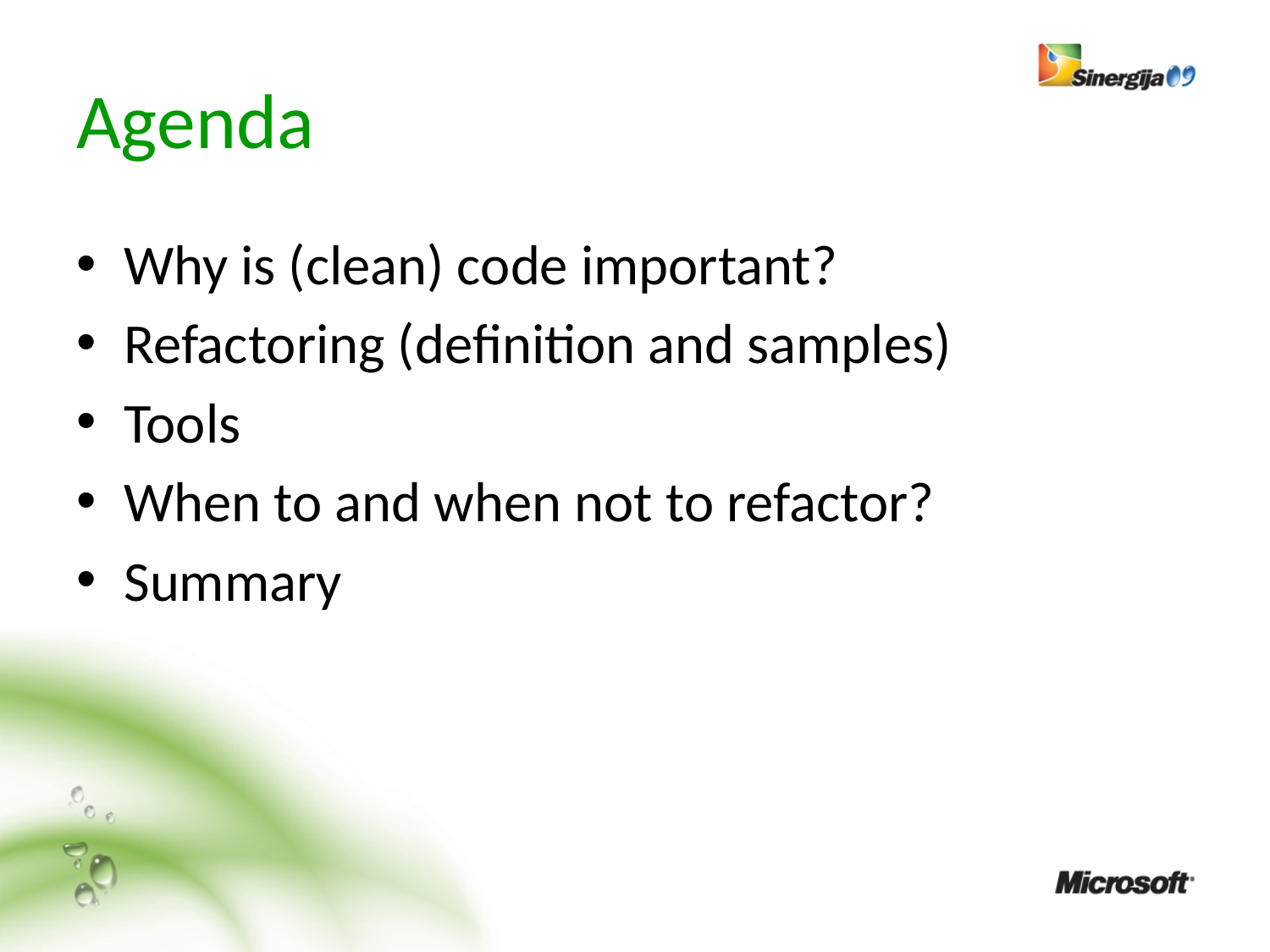

# Agenda
Why is (clean) code important?
Refactoring (definition and samples)
Tools
When to and when not to refactor?
Summary